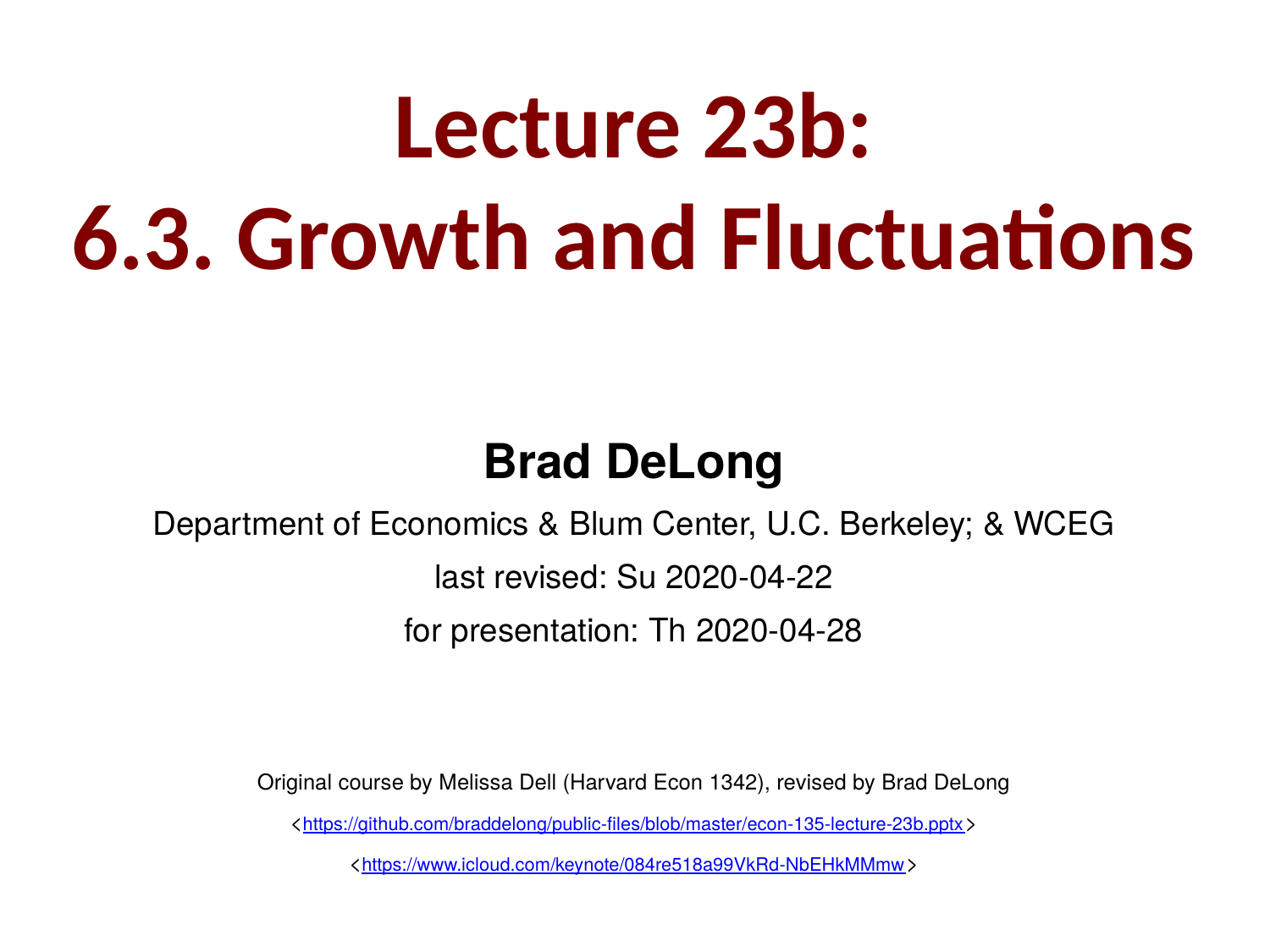

Lecture 23b:
6.3. Growth and Fluctuations

Brad DeLong
Department of Economics & Blum Center, U.C. Berkeley; & WCEG
last revised: Su 2020-04-22
for presentation: Th 2020-04-28

Original course by Melissa Dell (Harvard Econ 1342), revised by Brad DeLong
<https://github.com/braddelong/public-files/blob/master/econ-135-lecture-23b.pptx>
<https://www.icloud.com/keynote/084re518a99VkRd-NbEHkMMmw>